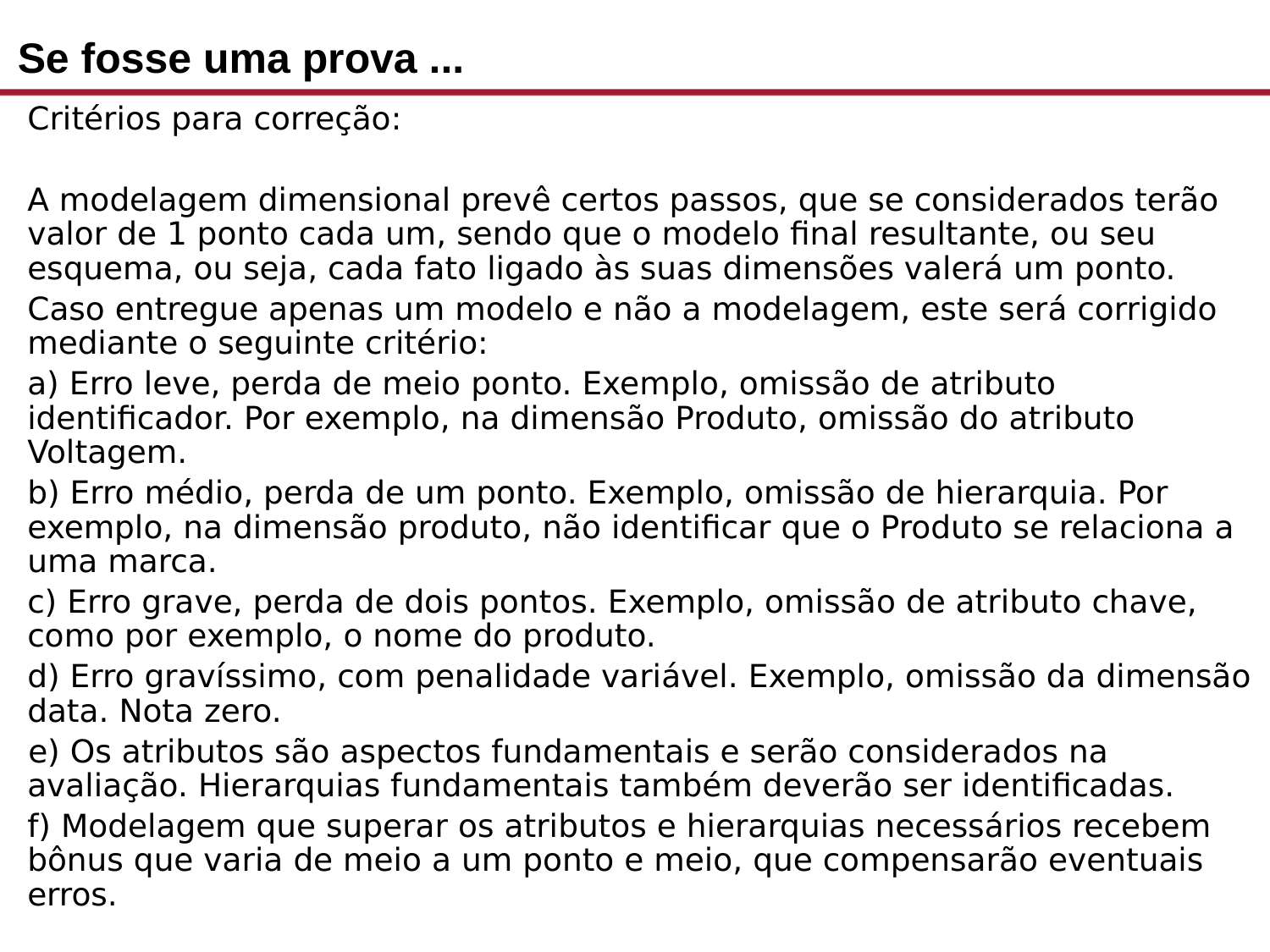

Se fosse uma prova ...
	Critérios para correção:

	A modelagem dimensional prevê certos passos, que se considerados terão valor de 1 ponto cada um, sendo que o modelo final resultante, ou seu esquema, ou seja, cada fato ligado às suas dimensões valerá um ponto.
	Caso entregue apenas um modelo e não a modelagem, este será corrigido mediante o seguinte critério:
	a) Erro leve, perda de meio ponto. Exemplo, omissão de atributo identificador. Por exemplo, na dimensão Produto, omissão do atributo Voltagem.
	b) Erro médio, perda de um ponto. Exemplo, omissão de hierarquia. Por exemplo, na dimensão produto, não identificar que o Produto se relaciona a uma marca.
	c) Erro grave, perda de dois pontos. Exemplo, omissão de atributo chave, como por exemplo, o nome do produto.
	d) Erro gravíssimo, com penalidade variável. Exemplo, omissão da dimensão data. Nota zero.
    e) Os atributos são aspectos fundamentais e serão considerados na avaliação. Hierarquias fundamentais também deverão ser identificadas.
	f) Modelagem que superar os atributos e hierarquias necessários recebem bônus que varia de meio a um ponto e meio, que compensarão eventuais erros.